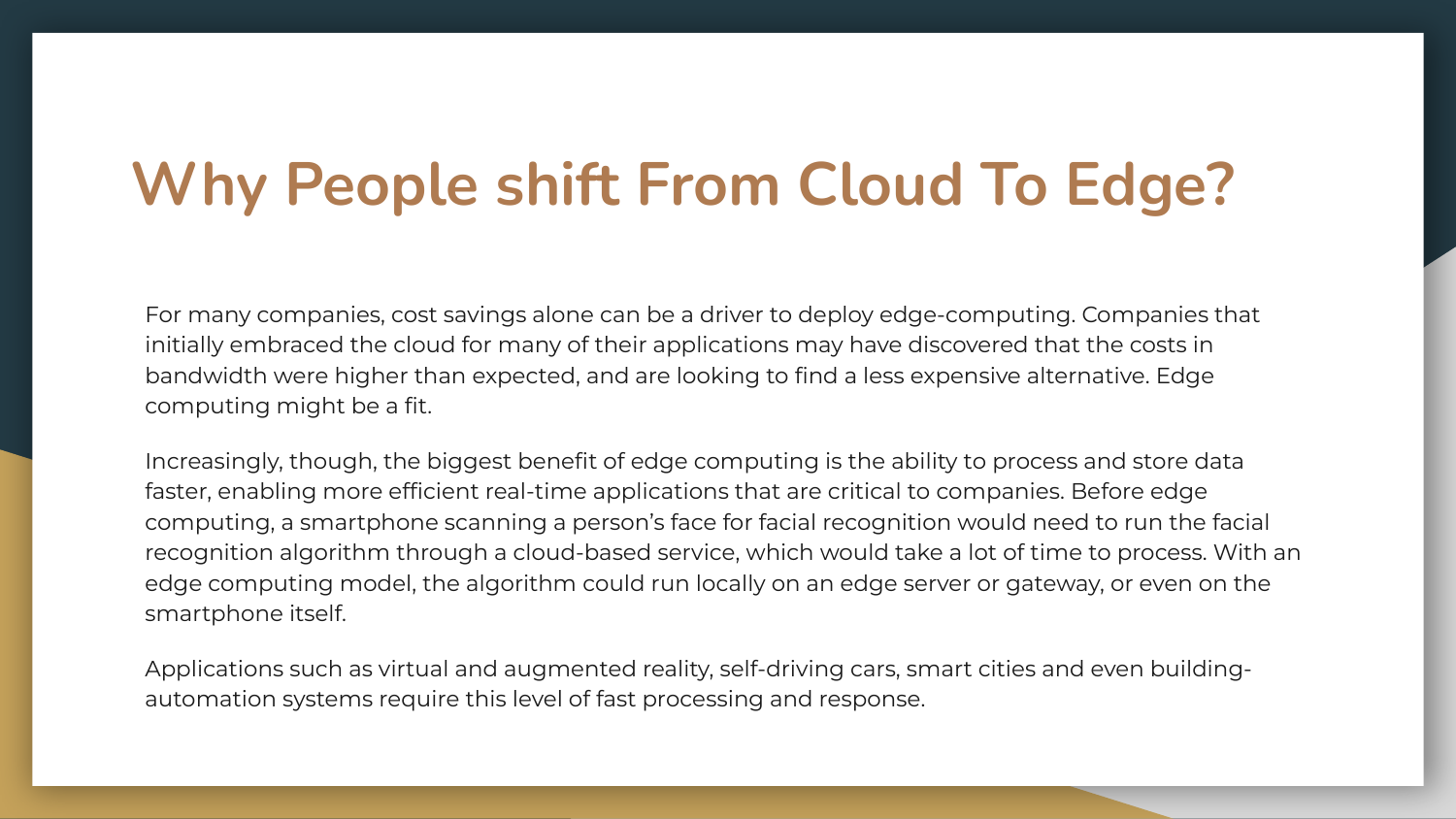

# Why People shift From Cloud To Edge?
For many companies, cost savings alone can be a driver to deploy edge-computing. Companies that initially embraced the cloud for many of their applications may have discovered that the costs in bandwidth were higher than expected, and are looking to find a less expensive alternative. Edge computing might be a fit.
Increasingly, though, the biggest benefit of edge computing is the ability to process and store data faster, enabling more efficient real-time applications that are critical to companies. Before edge computing, a smartphone scanning a person’s face for facial recognition would need to run the facial recognition algorithm through a cloud-based service, which would take a lot of time to process. With an edge computing model, the algorithm could run locally on an edge server or gateway, or even on the smartphone itself.
Applications such as virtual and augmented reality, self-driving cars, smart cities and even building-automation systems require this level of fast processing and response.